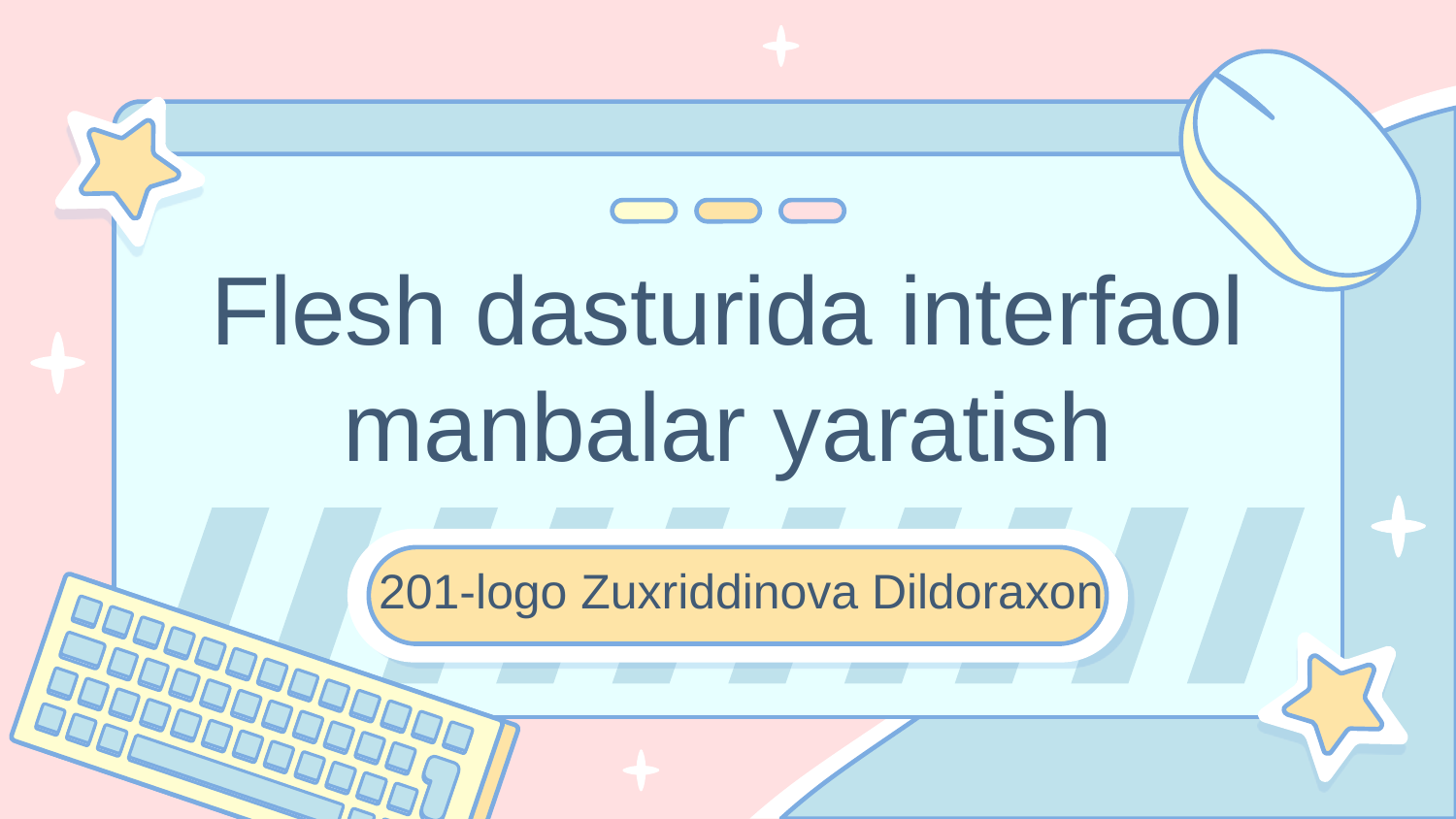

# Flesh dasturida interfaol manbalar yaratish

201-logo Zuxriddinova Dildoraxon